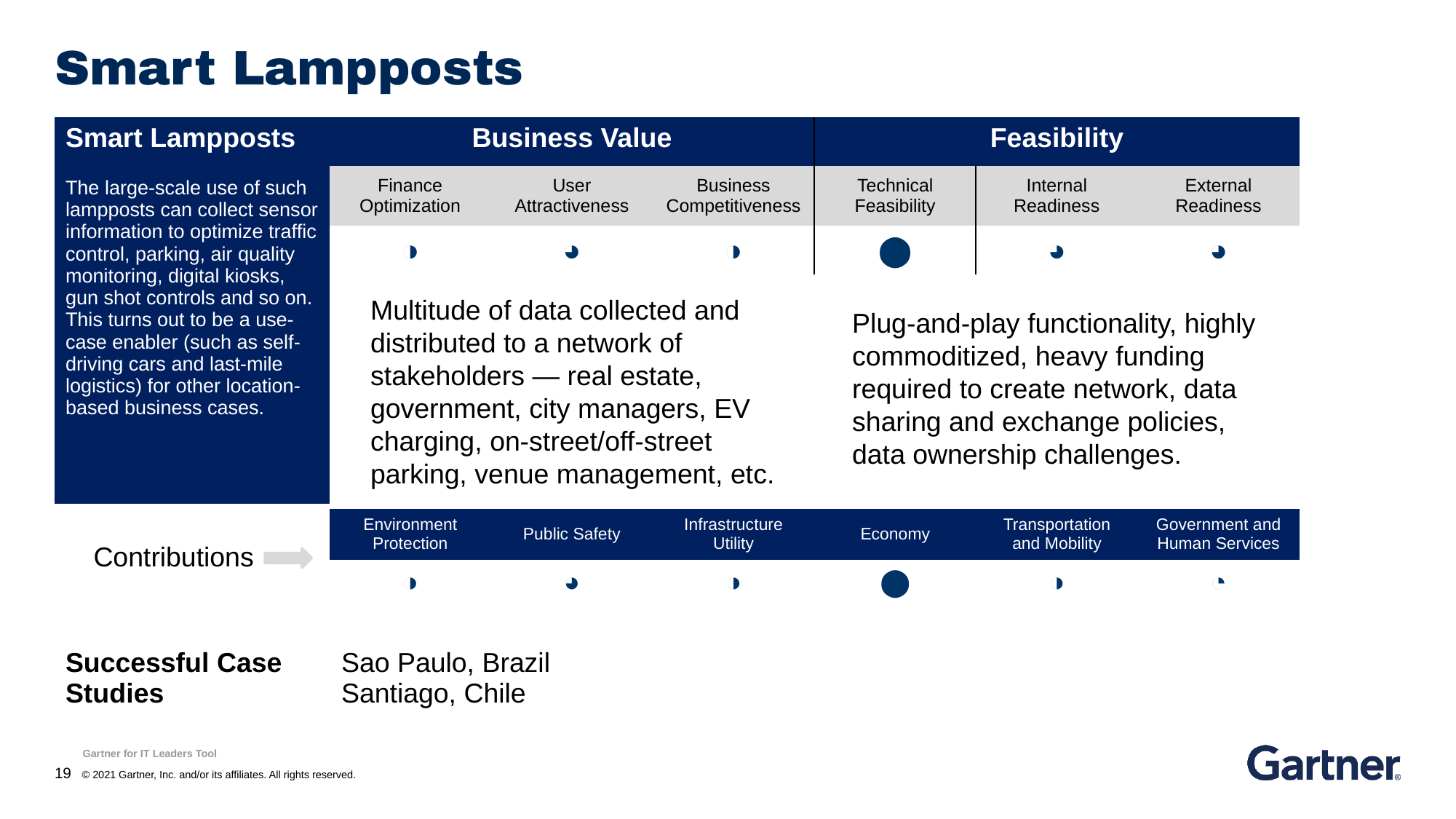

# Smart Lampposts
| Business Value |  |  | Feasibility |  |  |
| --- | --- | --- | --- | --- | --- |
| Finance Optimization | User Attractiveness | Business Competitiveness | Technical Feasibility | Internal Readiness | External Readiness |
| ◑ | ◕ | ◑ | ⬤ | ◕ | ◕ |
| Smart Lampposts The large-scale use of such lampposts can collect sensor information to optimize traffic control, parking, air quality monitoring, digital kiosks, gun shot controls and so on. This turns out to be a use-case enabler (such as self-driving cars and last-mile logistics) for other location-based business cases. |
| --- |
Multitude of data collected and distributed to a network of stakeholders — real estate, government, city managers, EV charging, on-street/off-street parking, venue management, etc.
Plug-and-play functionality, highly commoditized, heavy funding required to create network, data sharing and exchange policies, data ownership challenges.
| Environment Protection | Public Safety | Infrastructure Utility | Economy | Transportation and Mobility | Government and Human Services |
| --- | --- | --- | --- | --- | --- |
| ◑ | ◕ | ◑ | ⬤ | ◑ | ◔ |
Contributions

| Successful Case Studies | Sao Paulo, Brazil Santiago, Chile |
| --- | --- |